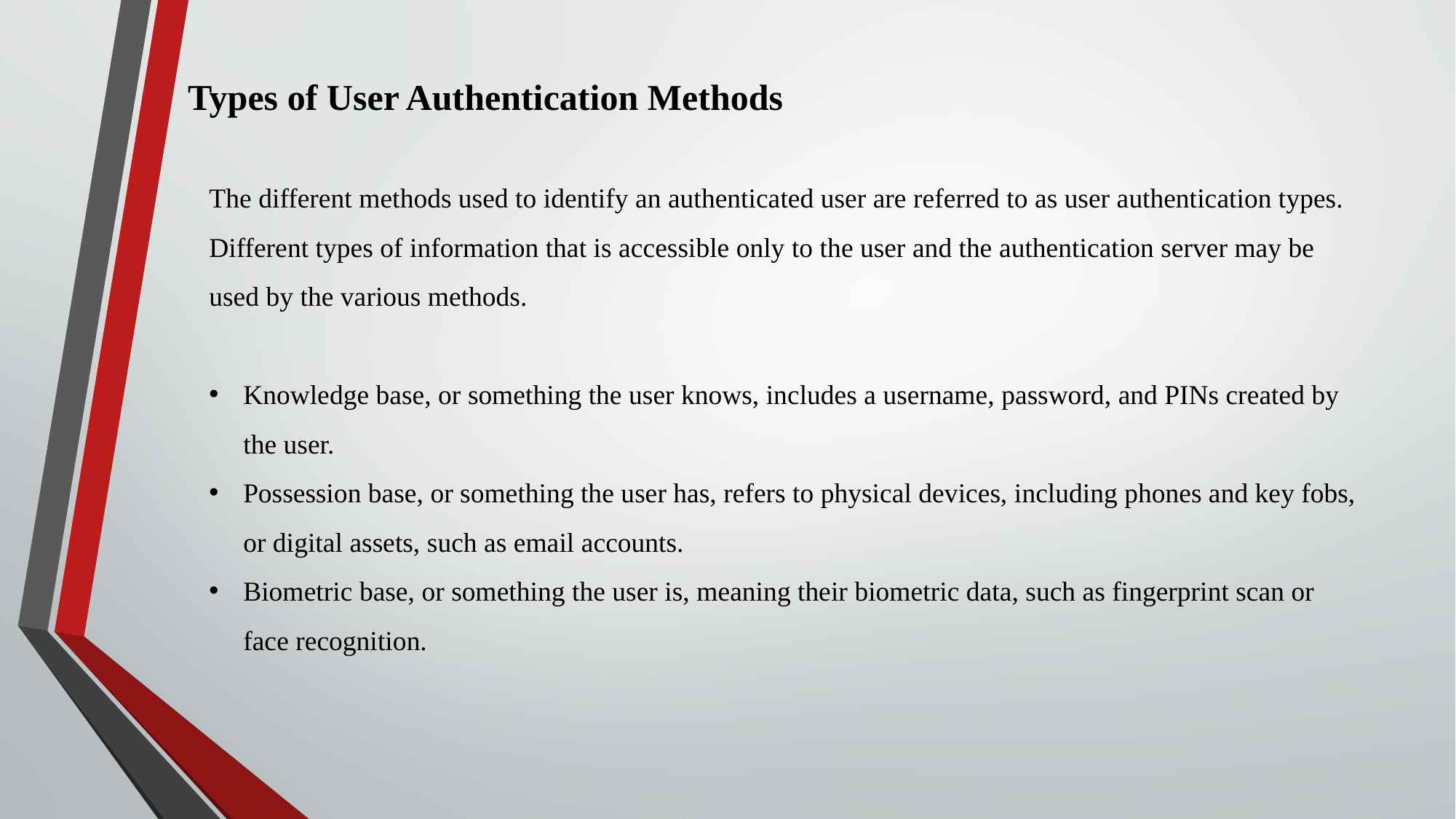

Types of User Authentication Methods
The different methods used to identify an authenticated user are referred to as user authentication types. Different types of information that is accessible only to the user and the authentication server may be used by the various methods.

Knowledge base, or something the user knows, includes a username, password, and PINs created by the user.
Possession base, or something the user has, refers to physical devices, including phones and key fobs, or digital assets, such as email accounts.
Biometric base, or something the user is, meaning their biometric data, such as fingerprint scan or face recognition.